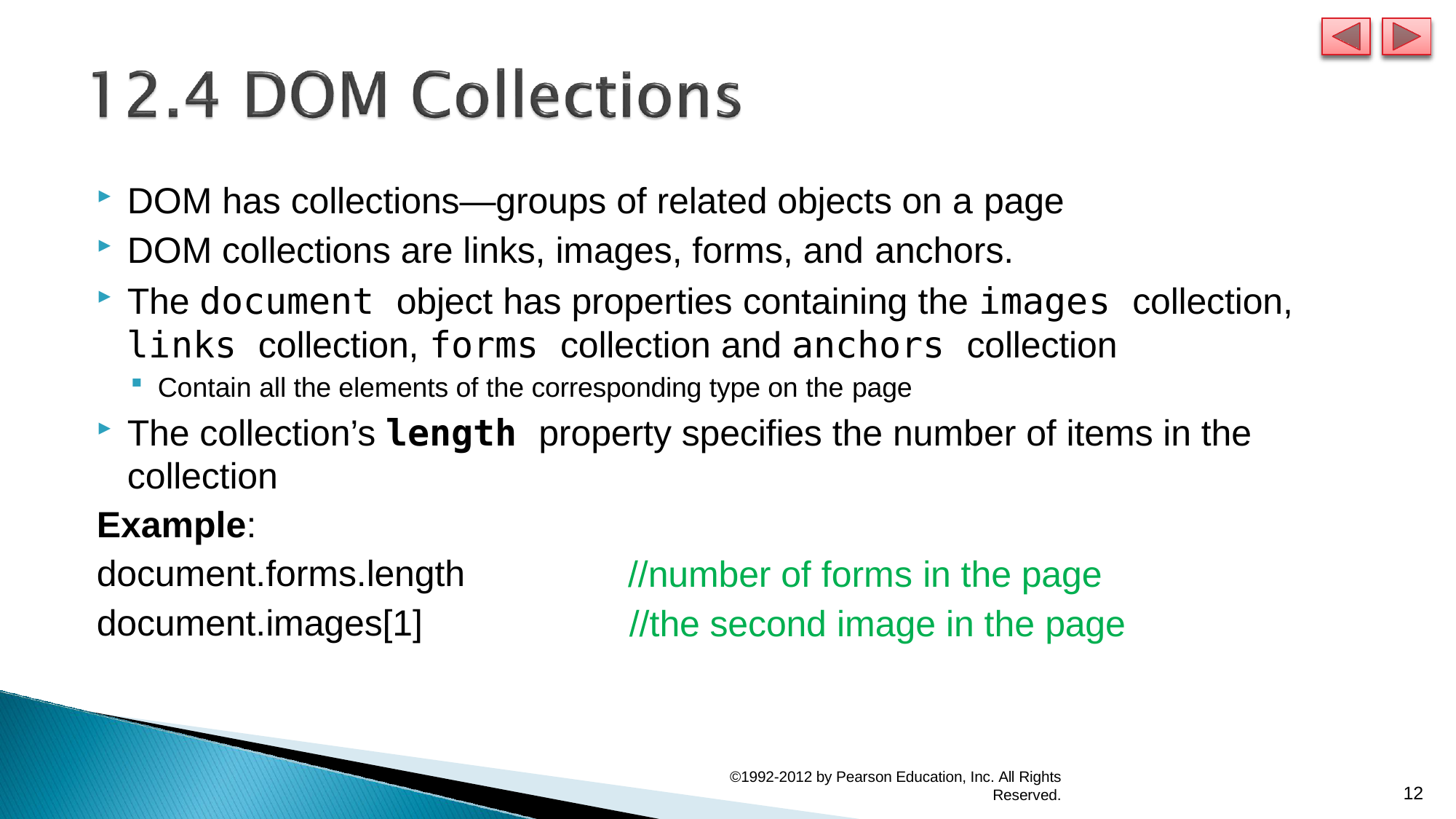

DOM has collections—groups of related objects on a page
DOM collections are links, images, forms, and anchors.
The document object has properties containing the images collection,
links collection, forms collection and anchors collection
Contain all the elements of the corresponding type on the page
The collection’s length property specifies the number of items in the  collection
Example:
document.forms.length  document.images[1]
//number of forms in the page
//the second image in the page
©1992-2012 by Pearson Education, Inc. All Rights
Reserved.
12